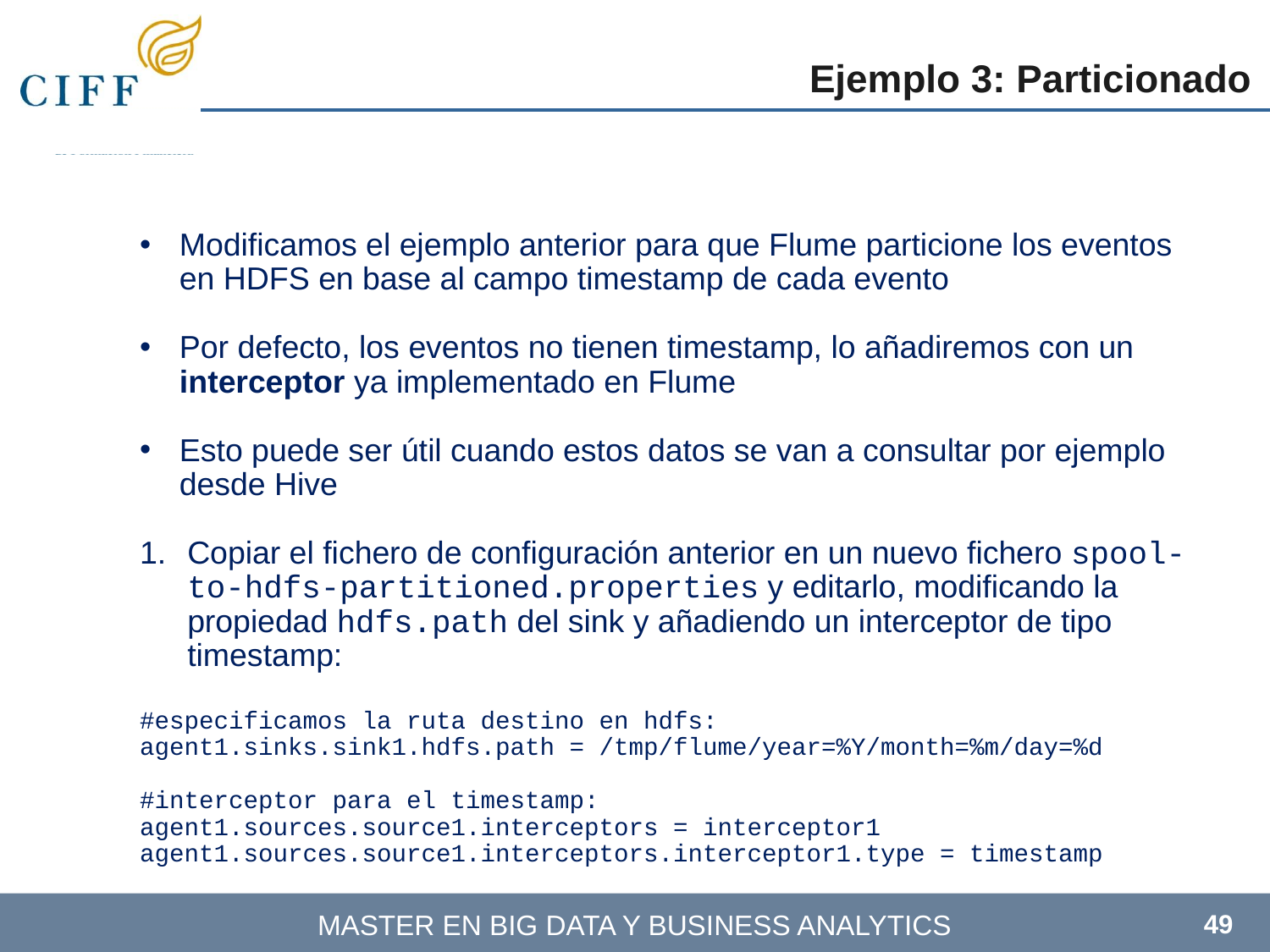

Ejemplo 3: Particionado
Modificamos el ejemplo anterior para que Flume particione los eventos en HDFS en base al campo timestamp de cada evento

Por defecto, los eventos no tienen timestamp, lo añadiremos con un interceptor ya implementado en Flume

Esto puede ser útil cuando estos datos se van a consultar por ejemplo desde Hive

Copiar el fichero de configuración anterior en un nuevo fichero spool-to-hdfs-partitioned.properties y editarlo, modificando la propiedad hdfs.path del sink y añadiendo un interceptor de tipo timestamp:

#especificamos la ruta destino en hdfs:
agent1.sinks.sink1.hdfs.path = /tmp/flume/year=%Y/month=%m/day=%d

#interceptor para el timestamp:
agent1.sources.source1.interceptors = interceptor1
agent1.sources.source1.interceptors.interceptor1.type = timestamp

49